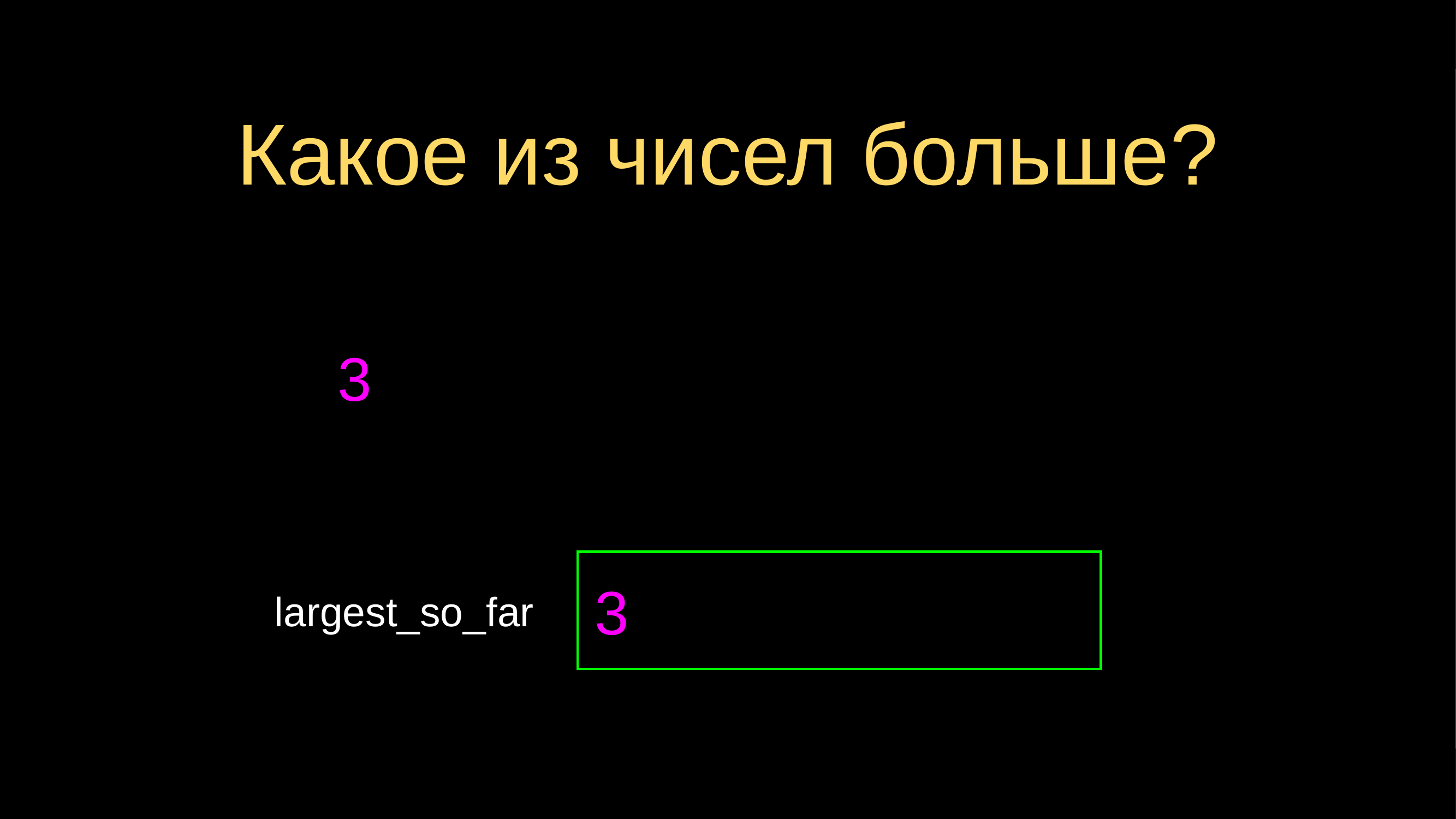

# Какое из чисел больше?
3

3
largest_so_far